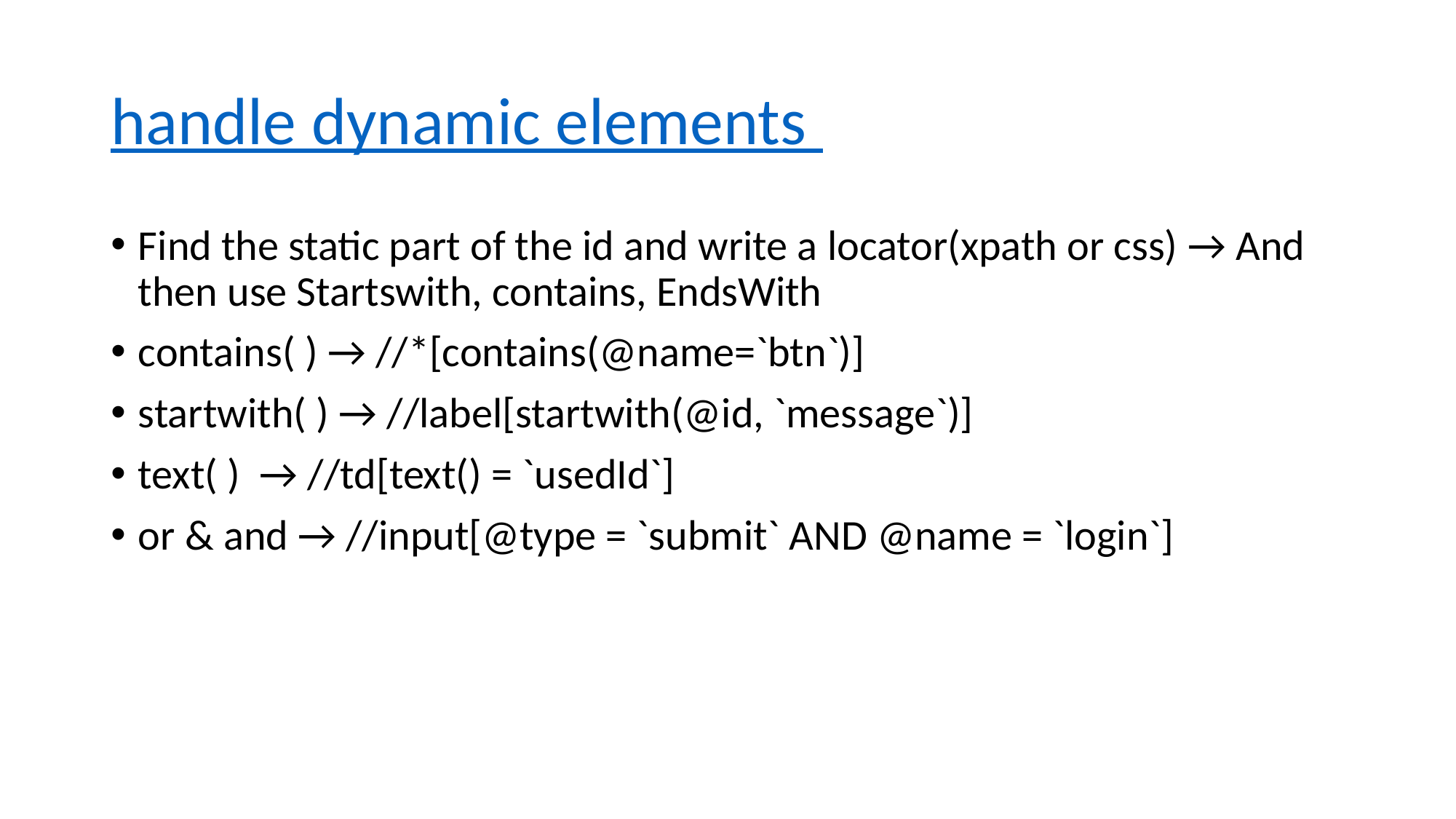

# handle dynamic elements
Find the static part of the id and write a locator(xpath or css) → And then use Startswith, contains, EndsWith
contains( ) → //*[contains(@name=`btn`)]
start­with( ) → //label[start­with(@id, `message`)]
text( )  → //td[text() = `usedId`]
or & and → //input[@type = `submit` AND @name = `login`]